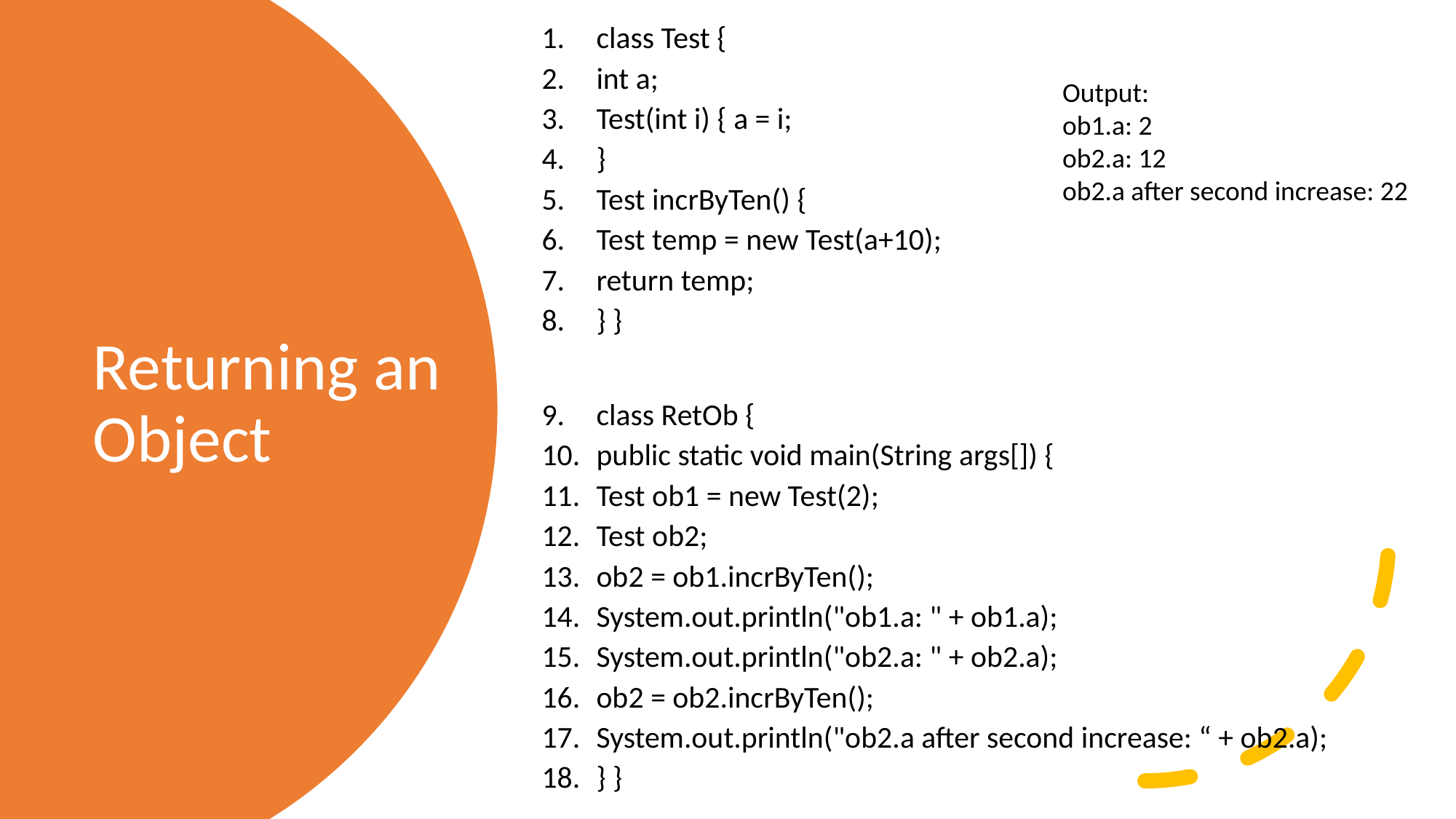

class Test {
int a;
Test(int i) { a = i;
}
Test incrByTen() {
Test temp = new Test(a+10);
return temp;
} }

class RetOb {
public static void main(String args[]) {
Test ob1 = new Test(2);
Test ob2;
ob2 = ob1.incrByTen();
System.out.println("ob1.a: " + ob1.a);
System.out.println("ob2.a: " + ob2.a);
ob2 = ob2.incrByTen();
System.out.println("ob2.a after second increase: “ + ob2.a);
} }
Output:
ob1.a: 2
ob2.a: 12
ob2.a after second increase: 22
# Returning an Object